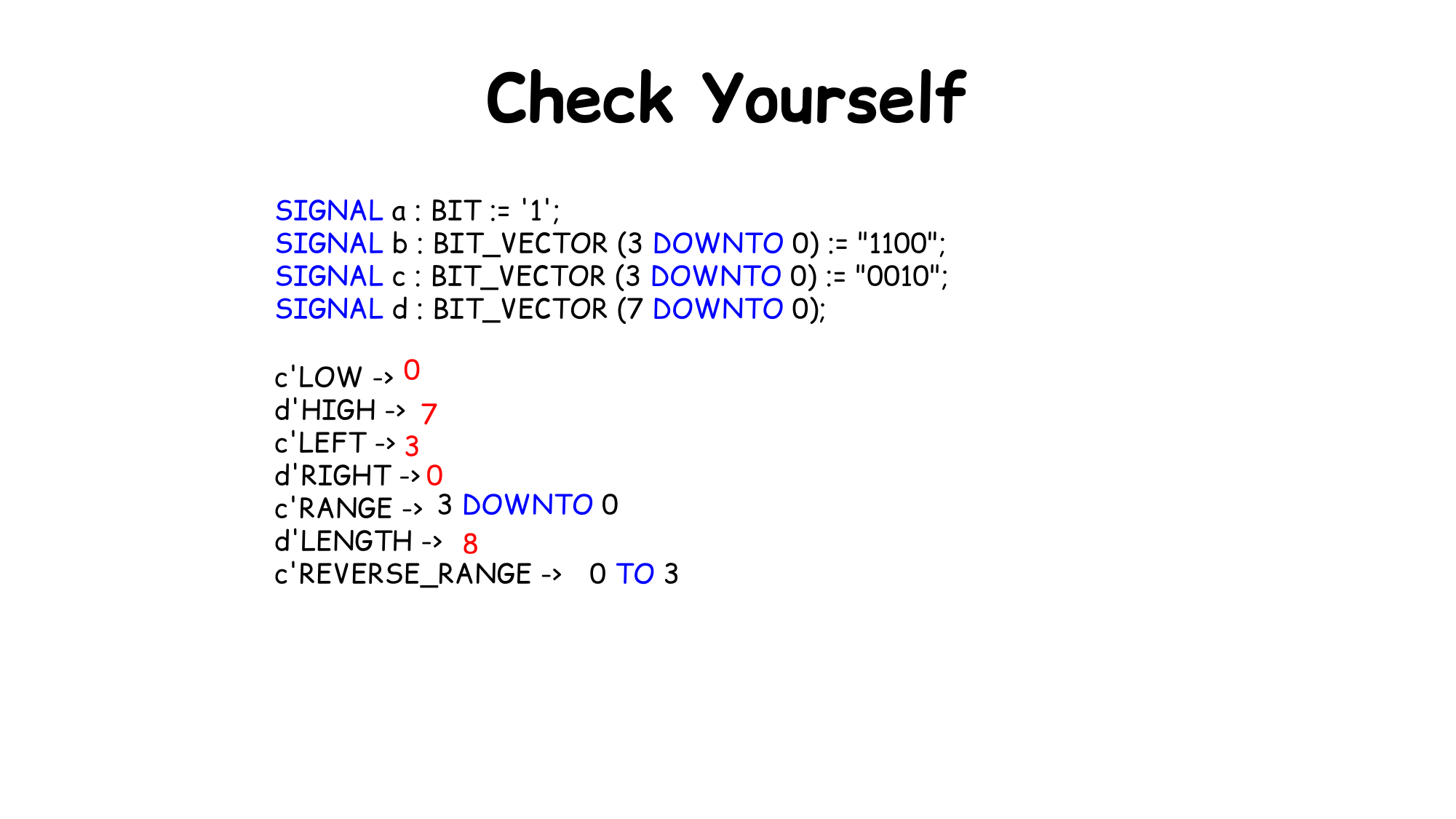

# Check Yourself
SIGNAL a : BIT := '1';
SIGNAL b : BIT_VECTOR (3 DOWNTO 0) := "1100";
SIGNAL c : BIT_VECTOR (3 DOWNTO 0) := "0010";
SIGNAL d : BIT_VECTOR (7 DOWNTO 0);
0
c'LOW ->
d'HIGH ->
c'LEFT ->
d'RIGHT ->
c'RANGE ->
d'LENGTH ->
c'REVERSE_RANGE ->
7
3
0
3 DOWNTO 0
8
0 TO 3